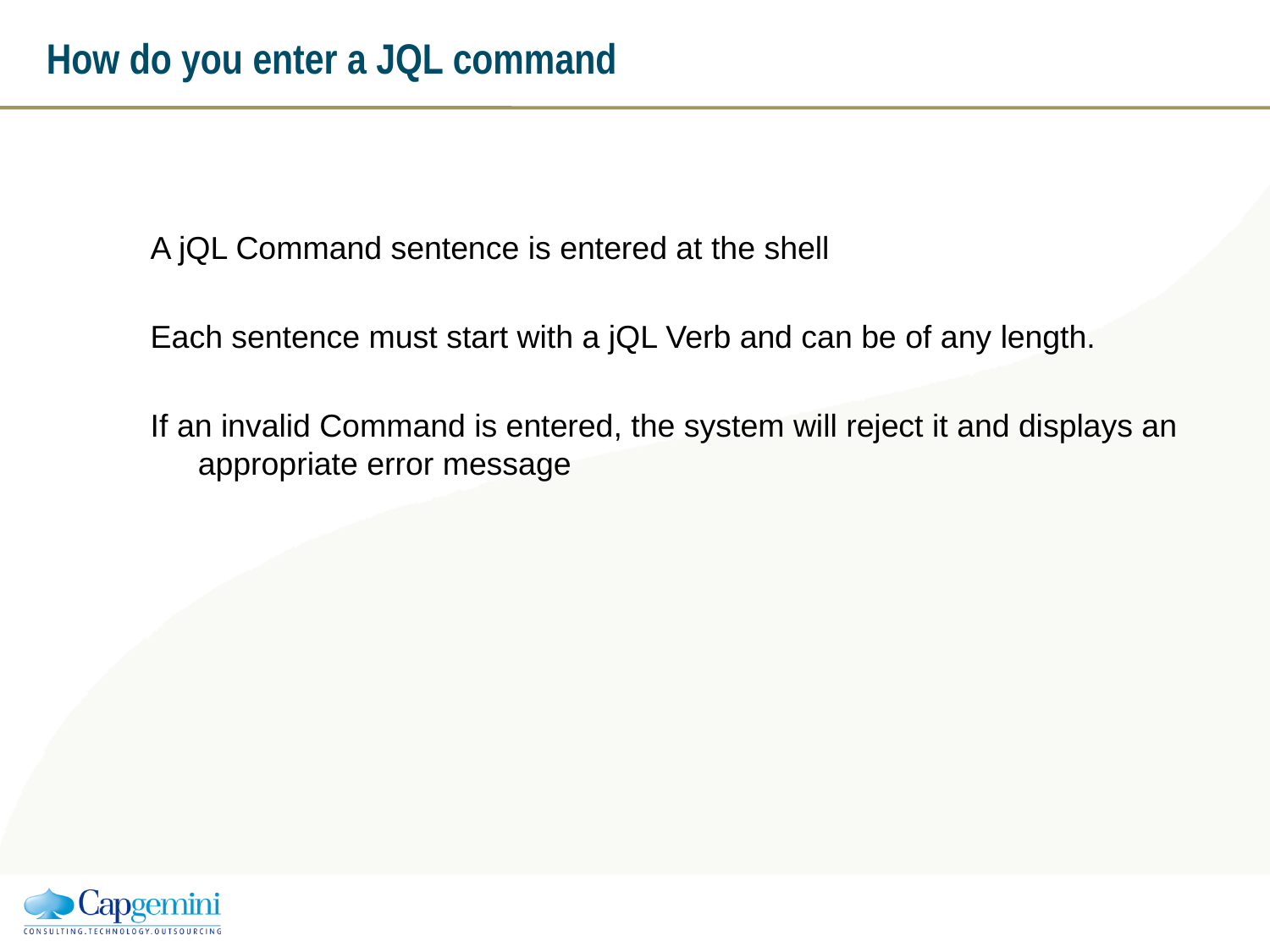

# How do you enter a JQL command
A jQL Command sentence is entered at the shell

Each sentence must start with a jQL Verb and can be of any length.

If an invalid Command is entered, the system will reject it and displays an appropriate error message